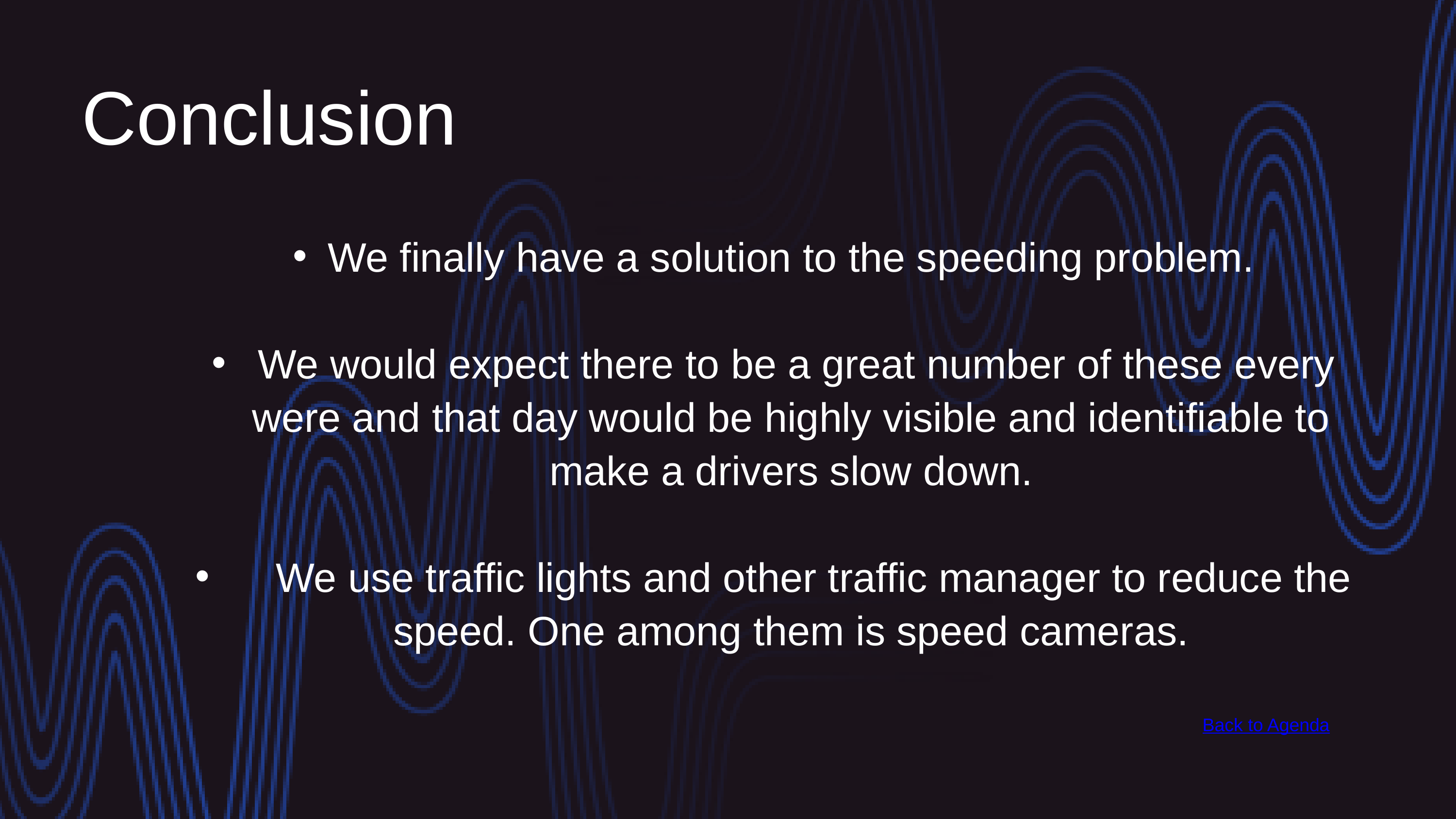

Conclusion

We finally have a solution to the speeding problem.

 We would expect there to be a great number of these every were and that day would be highly visible and identifiable to make a drivers slow down.

    We use traffic lights and other traffic manager to reduce the speed. One among them is speed cameras.
Back to Agenda